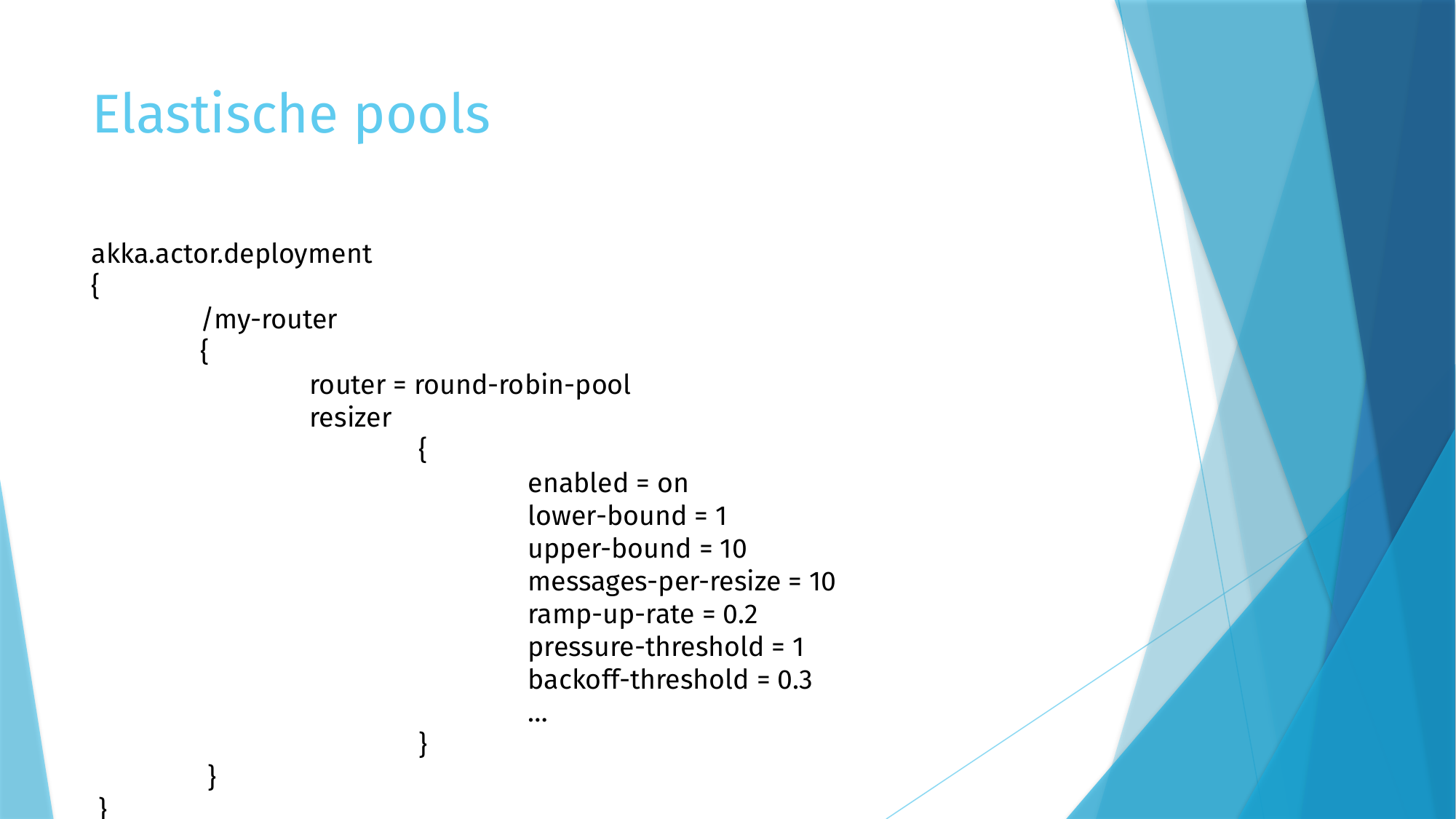

# Elastische pools
akka.actor.deployment
{
	/my-router
	{
		router = round-robin-pool
		resizer
			{
				enabled = on
				lower-bound = 1
				upper-bound = 10
				messages-per-resize = 10
				ramp-up-rate = 0.2
				pressure-threshold = 1
				backoff-threshold = 0.3
				…
			}
	 }
 }